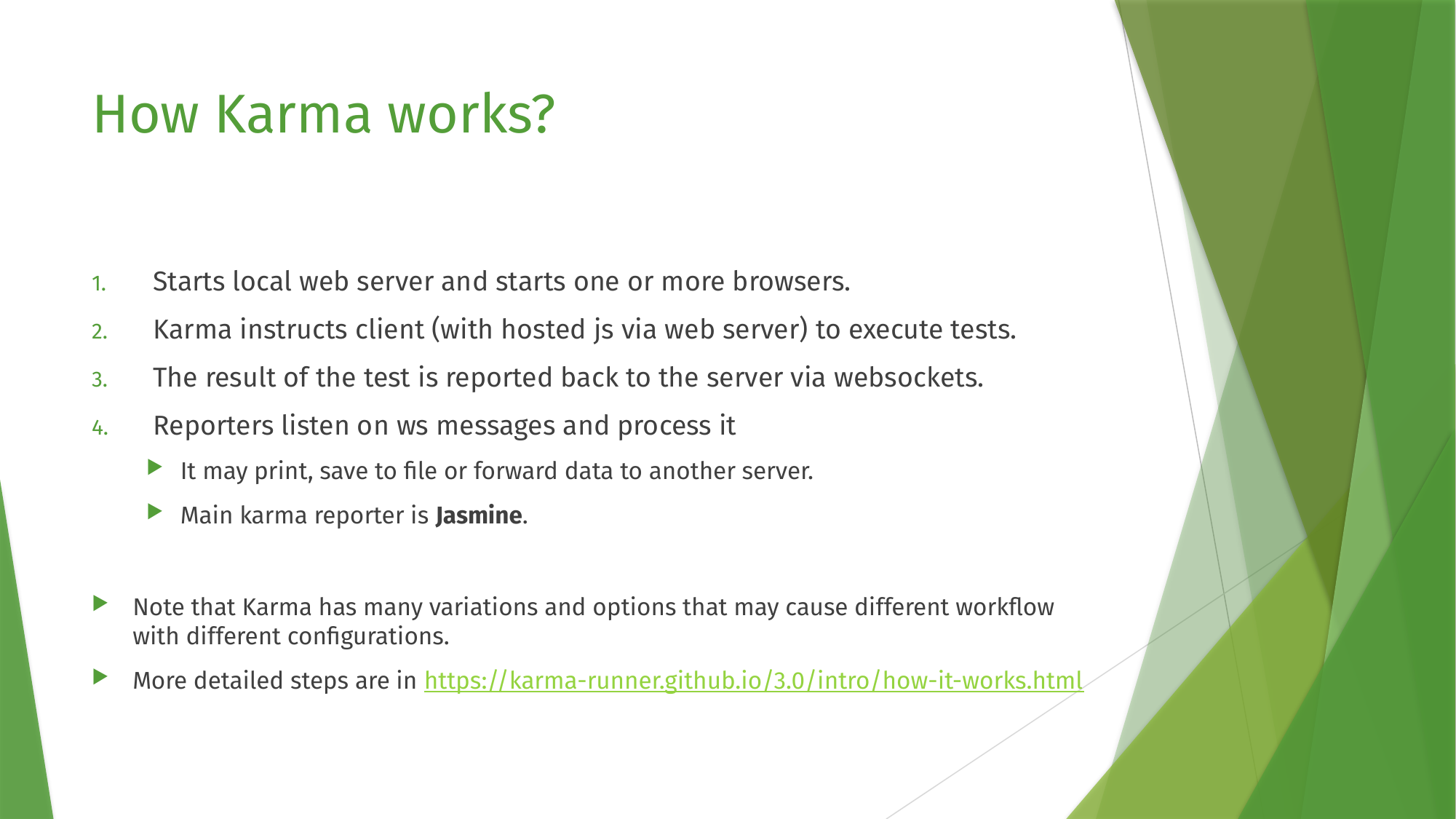

# How Karma works?
Starts local web server and starts one or more browsers.
Karma instructs client (with hosted js via web server) to execute tests.
The result of the test is reported back to the server via websockets.
Reporters listen on ws messages and process it
It may print, save to file or forward data to another server.
Main karma reporter is Jasmine.

Note that Karma has many variations and options that may cause different workflow with different configurations.
More detailed steps are in https://karma-runner.github.io/3.0/intro/how-it-works.html